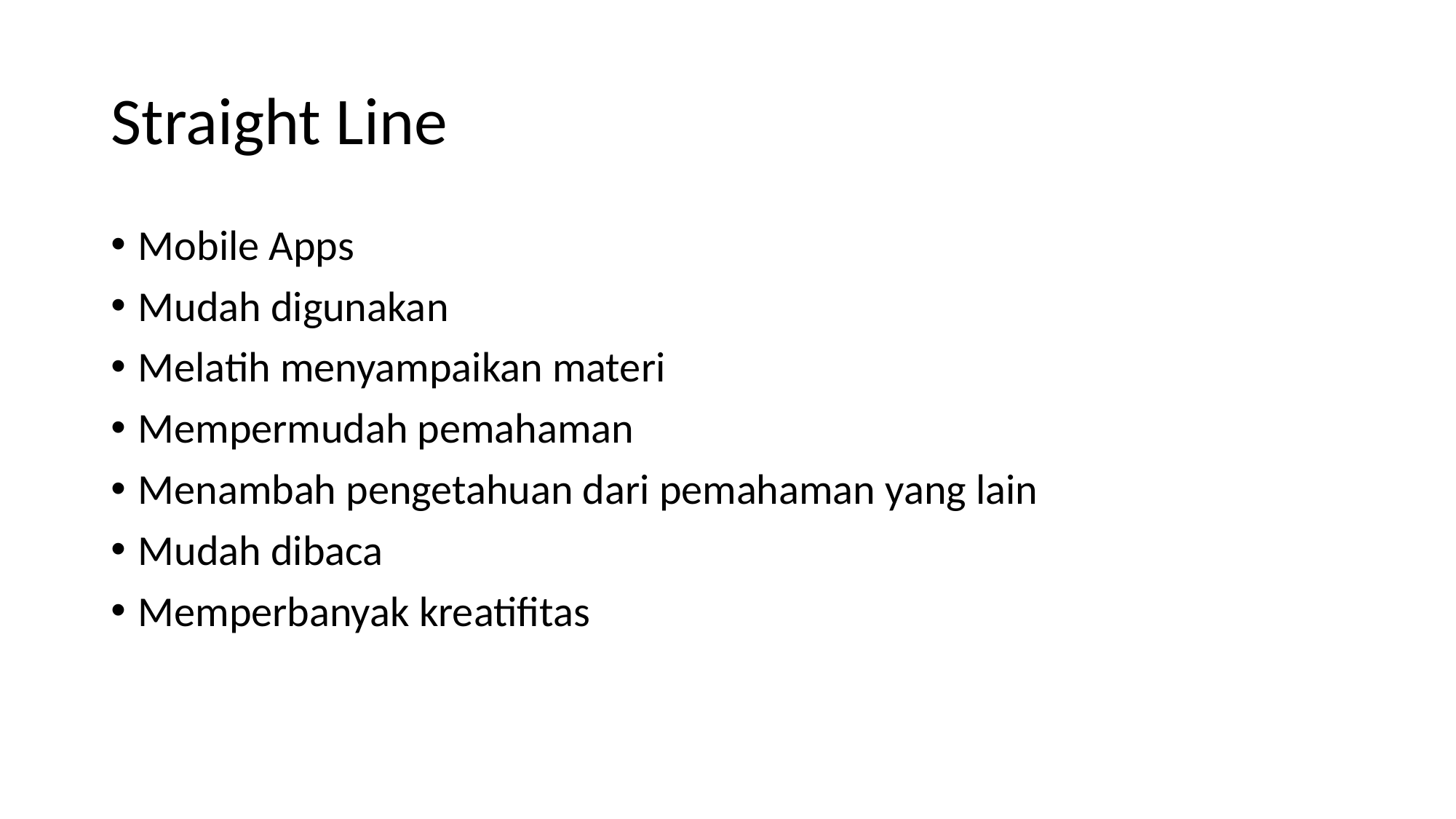

# Straight Line
Mobile Apps
Mudah digunakan
Melatih menyampaikan materi
Mempermudah pemahaman
Menambah pengetahuan dari pemahaman yang lain
Mudah dibaca
Memperbanyak kreatifitas